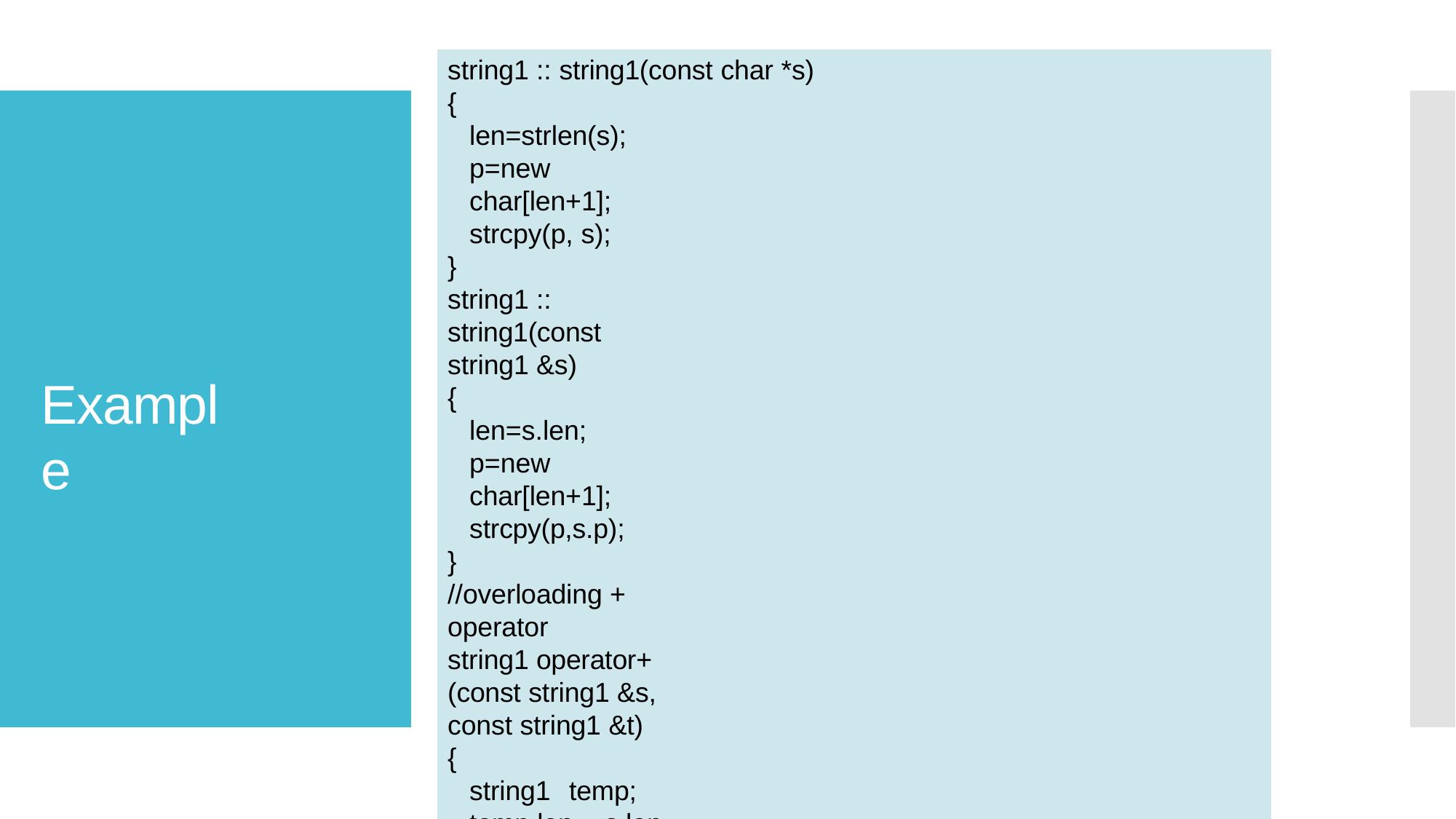

string1 :: string1(const char *s)
{
len=strlen(s);  p=new char[len+1];  strcpy(p, s);
}
string1 :: string1(const string1 &s)
{
len=s.len;
p=new char[len+1];
strcpy(p,s.p);
}
//overloading + operator
string1 operator+(const string1 &s, const string1 &t)
{
string1 temp;  temp.len = s.len +t.len;
temp.p=new char[temp.len+1];  strcpy(temp.p, s.p);
strcat(temp.p, t.p);  return(temp);
}
Example